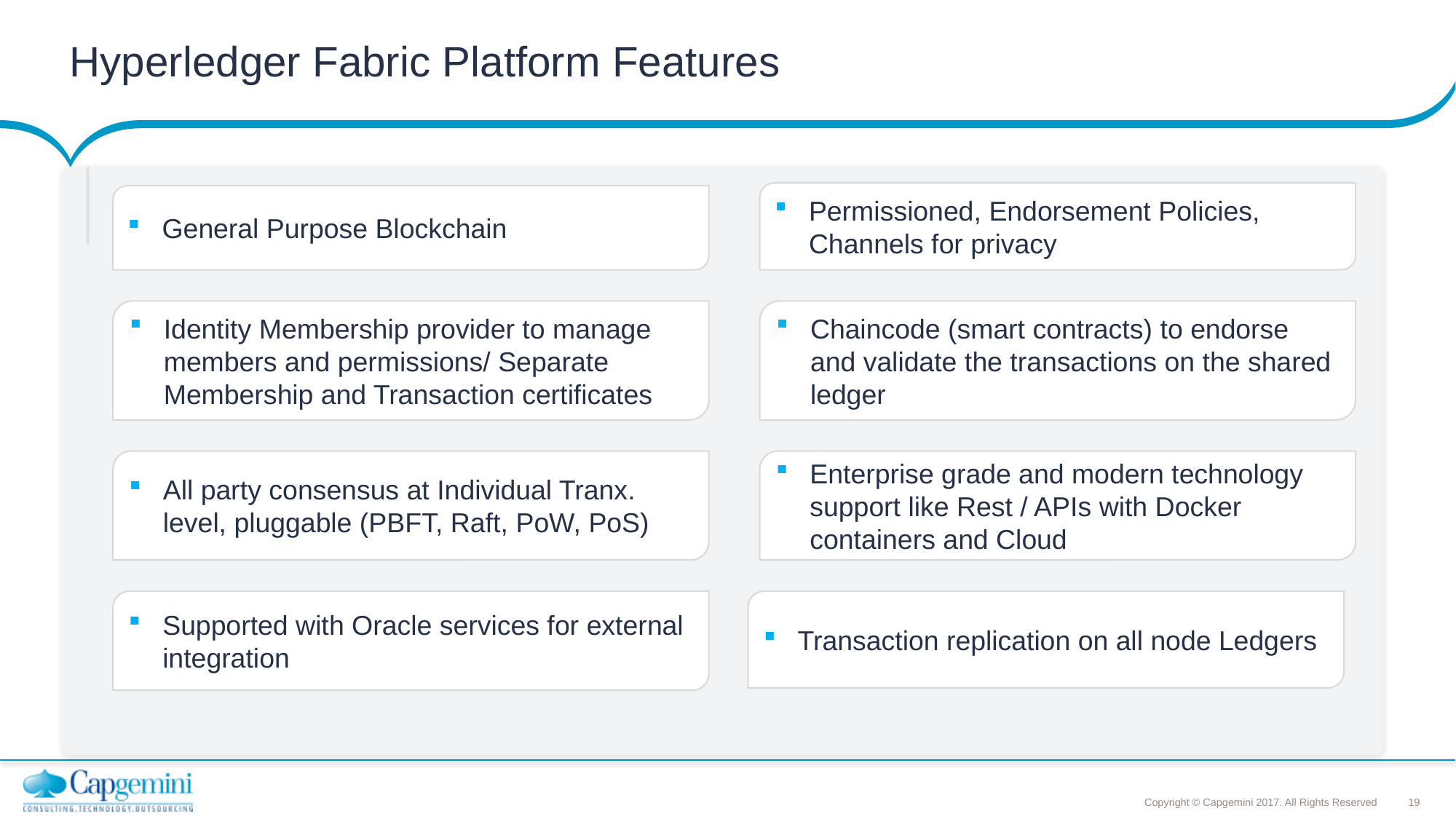

# Hyperledger Fabric Platform Features

Permissioned, Endorsement Policies, Channels for privacy
General Purpose Blockchain
Identity Membership provider to manage members and permissions/ Separate Membership and Transaction certificates
Chaincode (smart contracts) to endorse and validate the transactions on the shared ledger
All party consensus at Individual Tranx. level, pluggable (PBFT, Raft, PoW, PoS)
Enterprise grade and modern technology support like Rest / APIs with Docker containers and Cloud
Supported with Oracle services for external integration
Transaction replication on all node Ledgers